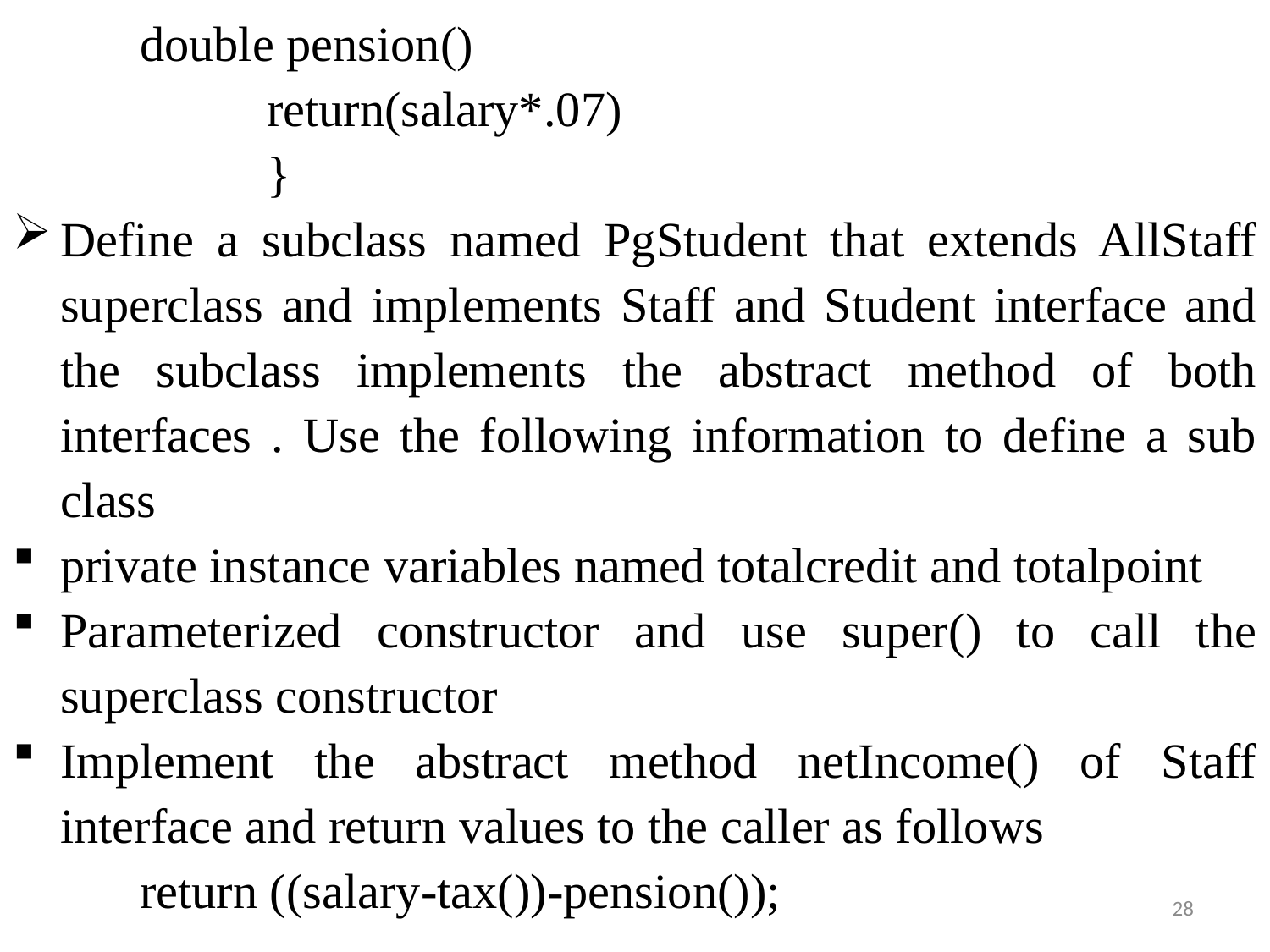

double pension()
		return(salary*.07)
		}
Define a subclass named PgStudent that extends AllStaff superclass and implements Staff and Student interface and the subclass implements the abstract method of both interfaces . Use the following information to define a sub class
private instance variables named totalcredit and totalpoint
Parameterized constructor and use super() to call the superclass constructor
Implement the abstract method netIncome() of Staff interface and return values to the caller as follows
	return ((salary-tax())-pension());

28